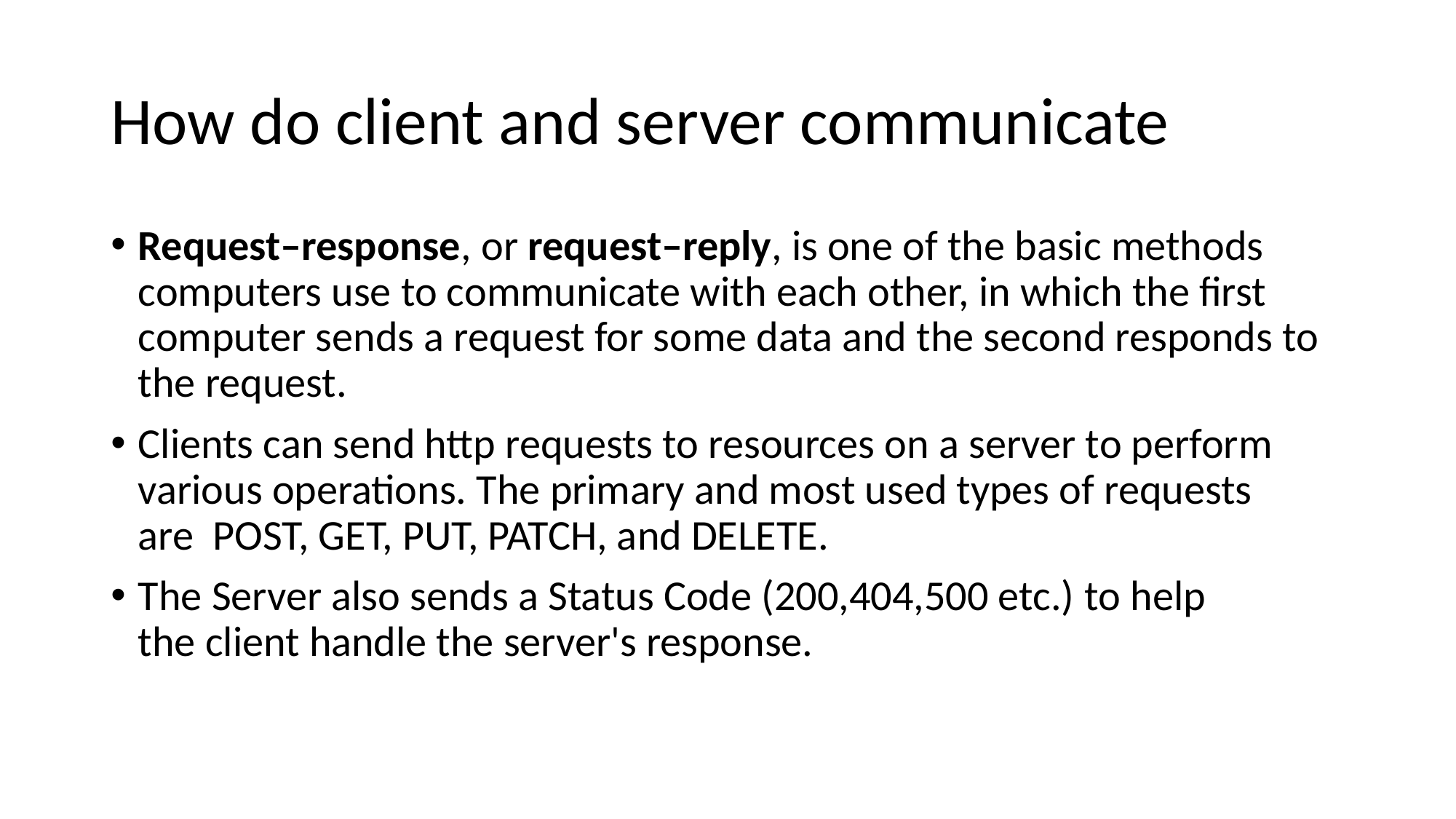

# How do client and server communicate
Request–response, or request–reply, is one of the basic methods computers use to communicate with each other, in which the first computer sends a request for some data and the second responds to the request.
Clients can send http requests to resources on a server to perform various operations. The primary and most used types of requests are  POST, GET, PUT, PATCH, and DELETE.
The Server also sends a Status Code (200,404,500 etc.) to help the client handle the server's response.